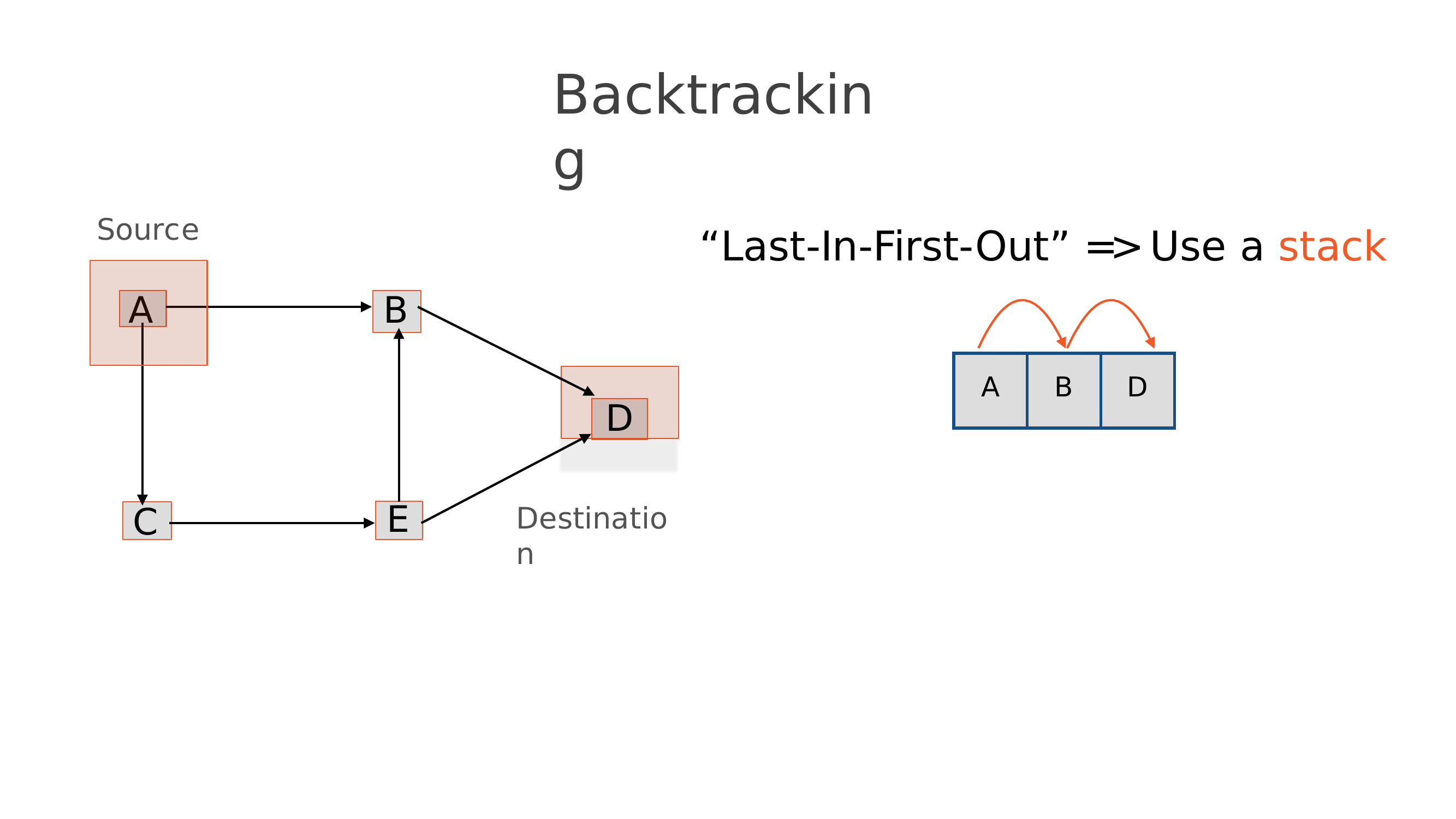

# Backtracking
Source
“Last-In-First-Out” => Use a stack

A
B

| A | B | D |
| --- | --- | --- |

D

C
Destination

E